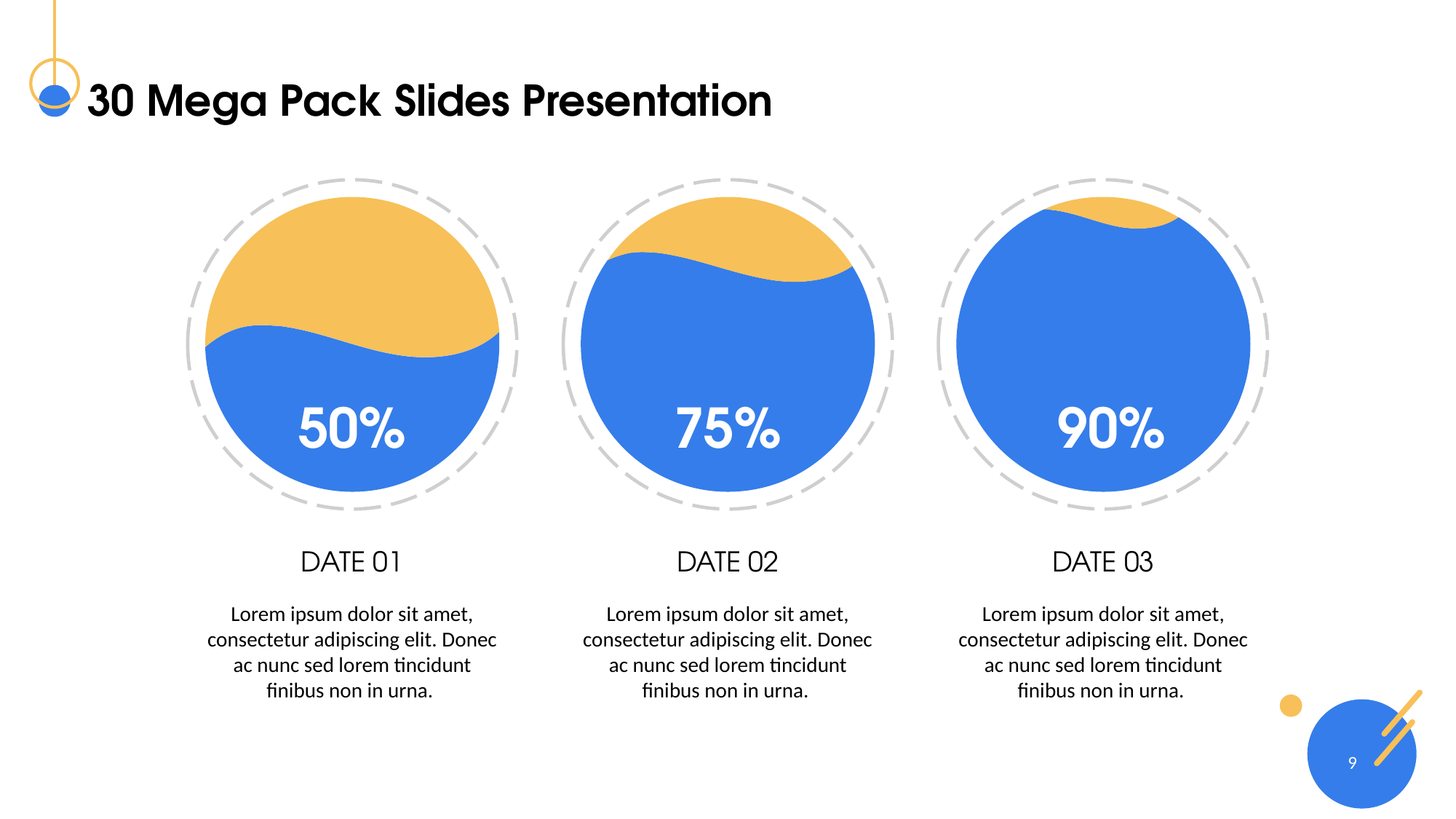

# 30 Mega Pack Slides Presentation

50%
75%
90%
DATE 01
DATE 02
DATE 03
Lorem ipsum dolor sit amet, consectetur adipiscing elit. Donec ac nunc sed lorem tincidunt finibus non in urna.
Lorem ipsum dolor sit amet, consectetur adipiscing elit. Donec ac nunc sed lorem tincidunt finibus non in urna.
Lorem ipsum dolor sit amet, consectetur adipiscing elit. Donec ac nunc sed lorem tincidunt finibus non in urna.
9